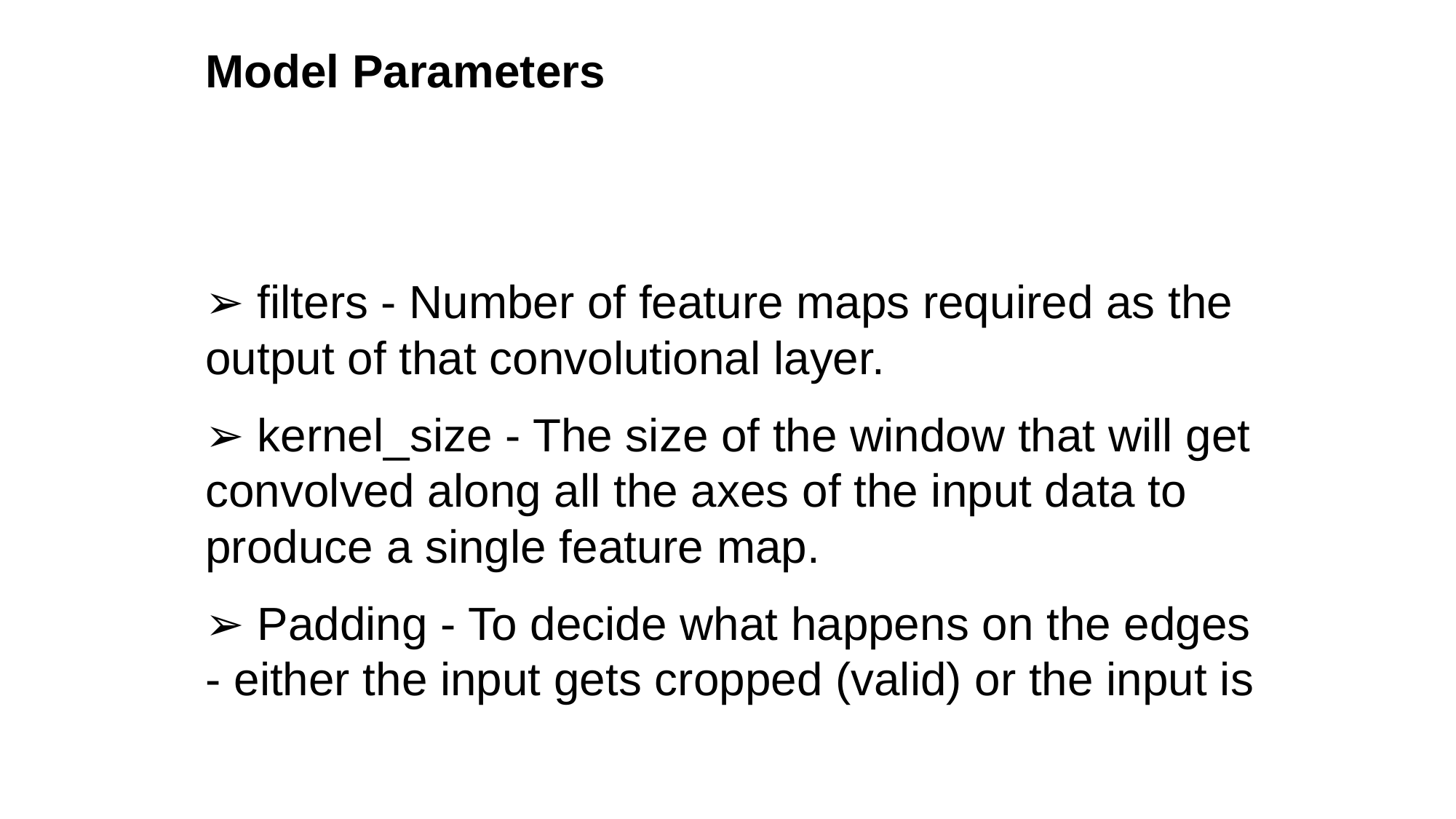

Model Parameters

➢ filters - Number of feature maps required as the output of that convolutional layer.
➢ kernel_size - The size of the window that will get convolved along all the axes of the input data to produce a single feature map.
➢ Padding - To decide what happens on the edges - either the input gets cropped (valid) or the input is
#